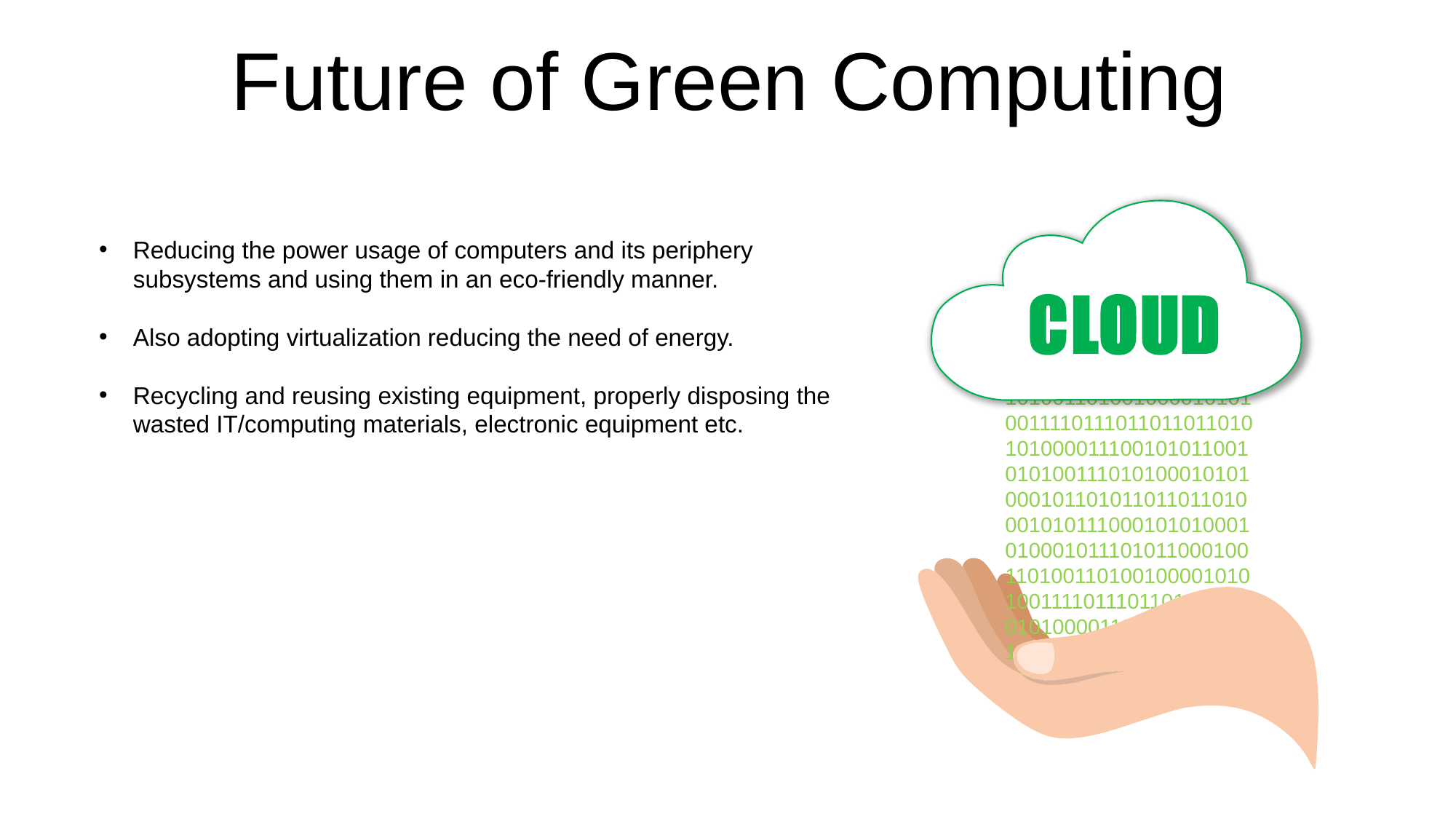

Future of Green Computing

Reducing the power usage of computers and its periphery subsystems and using them in an eco-friendly manner.

Also adopting virtualization reducing the need of energy.

Recycling and reusing existing equipment, properly disposing the wasted IT/computing materials, electronic equipment etc.

10100110100100001010100111101110110110110101010000111001010110010101001110101000101010001011010110110110100010101110001010100010100010111010110001001101001101001000010101001111011101101101101010100001110010101100101010011101010001010100010110101101101101001